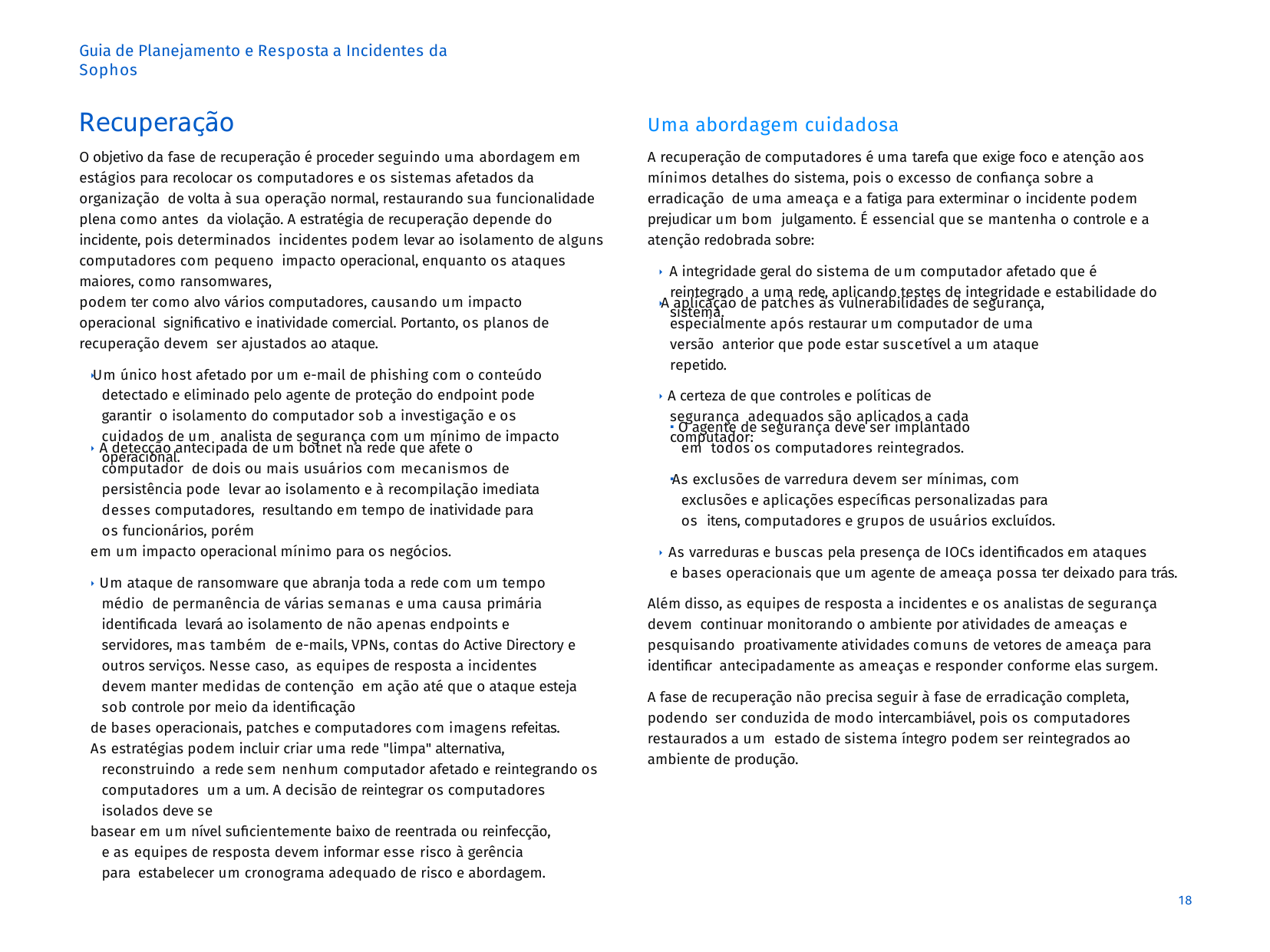

Guia de Planejamento e Resposta a Incidentes da Sophos
Recuperação
O objetivo da fase de recuperação é proceder seguindo uma abordagem em  estágios para recolocar os computadores e os sistemas afetados da organização  de volta à sua operação normal, restaurando sua funcionalidade plena como antes  da violação. A estratégia de recuperação depende do incidente, pois determinados  incidentes podem levar ao isolamento de alguns computadores com pequeno  impacto operacional, enquanto os ataques maiores, como ransomwares,
podem ter como alvo vários computadores, causando um impacto operacional  significativo e inatividade comercial. Portanto, os planos de recuperação devem  ser ajustados ao ataque.
🢒  Um único host afetado por um e-mail de phishing com o conteúdo  detectado e eliminado pelo agente de proteção do endpoint pode garantir  o isolamento do computador sob a investigação e os cuidados de um  analista de segurança com um mínimo de impacto operacional.
Uma abordagem cuidadosa
A recuperação de computadores é uma tarefa que exige foco e atenção aos  mínimos detalhes do sistema, pois o excesso de confiança sobre a erradicação  de uma ameaça e a fatiga para exterminar o incidente podem prejudicar um bom  julgamento. É essencial que se mantenha o controle e a atenção redobrada sobre:
🢒 A integridade geral do sistema de um computador afetado que é reintegrado  a uma rede, aplicando testes de integridade e estabilidade do sistema.
🢒  A aplicação de patches às vulnerabilidades de segurança,  especialmente após restaurar um computador de uma versão  anterior que pode estar suscetível a um ataque repetido.
🢒 A certeza de que controles e políticas de segurança  adequados são aplicados a cada computador:
🢝 O agente de segurança deve ser implantado em  todos os computadores reintegrados.
🢝  As exclusões de varredura devem ser mínimas, com  exclusões e aplicações específicas personalizadas para os  itens, computadores e grupos de usuários excluídos.
🢒 A detecção antecipada de um botnet na rede que afete o computador  de dois ou mais usuários com mecanismos de persistência pode  levar ao isolamento e à recompilação imediata desses computadores,  resultando em tempo de inatividade para os funcionários, porém
em um impacto operacional mínimo para os negócios.
🢒 Um ataque de ransomware que abranja toda a rede com um tempo médio  de permanência de várias semanas e uma causa primária identificada  levará ao isolamento de não apenas endpoints e servidores, mas também  de e-mails, VPNs, contas do Active Directory e outros serviços. Nesse caso,  as equipes de resposta a incidentes devem manter medidas de contenção  em ação até que o ataque esteja sob controle por meio da identificação
de bases operacionais, patches e computadores com imagens refeitas.
As estratégias podem incluir criar uma rede "limpa" alternativa, reconstruindo  a rede sem nenhum computador afetado e reintegrando os computadores  um a um. A decisão de reintegrar os computadores isolados deve se
basear em um nível suficientemente baixo de reentrada ou reinfecção,  e as equipes de resposta devem informar esse risco à gerência para  estabelecer um cronograma adequado de risco e abordagem.
🢒 As varreduras e buscas pela presença de IOCs identificados em ataques
e bases operacionais que um agente de ameaça possa ter deixado para trás.
Além disso, as equipes de resposta a incidentes e os analistas de segurança devem  continuar monitorando o ambiente por atividades de ameaças e pesquisando  proativamente atividades comuns de vetores de ameaça para identificar  antecipadamente as ameaças e responder conforme elas surgem.
A fase de recuperação não precisa seguir à fase de erradicação completa, podendo  ser conduzida de modo intercambiável, pois os computadores restaurados a um  estado de sistema íntegro podem ser reintegrados ao ambiente de produção.
18